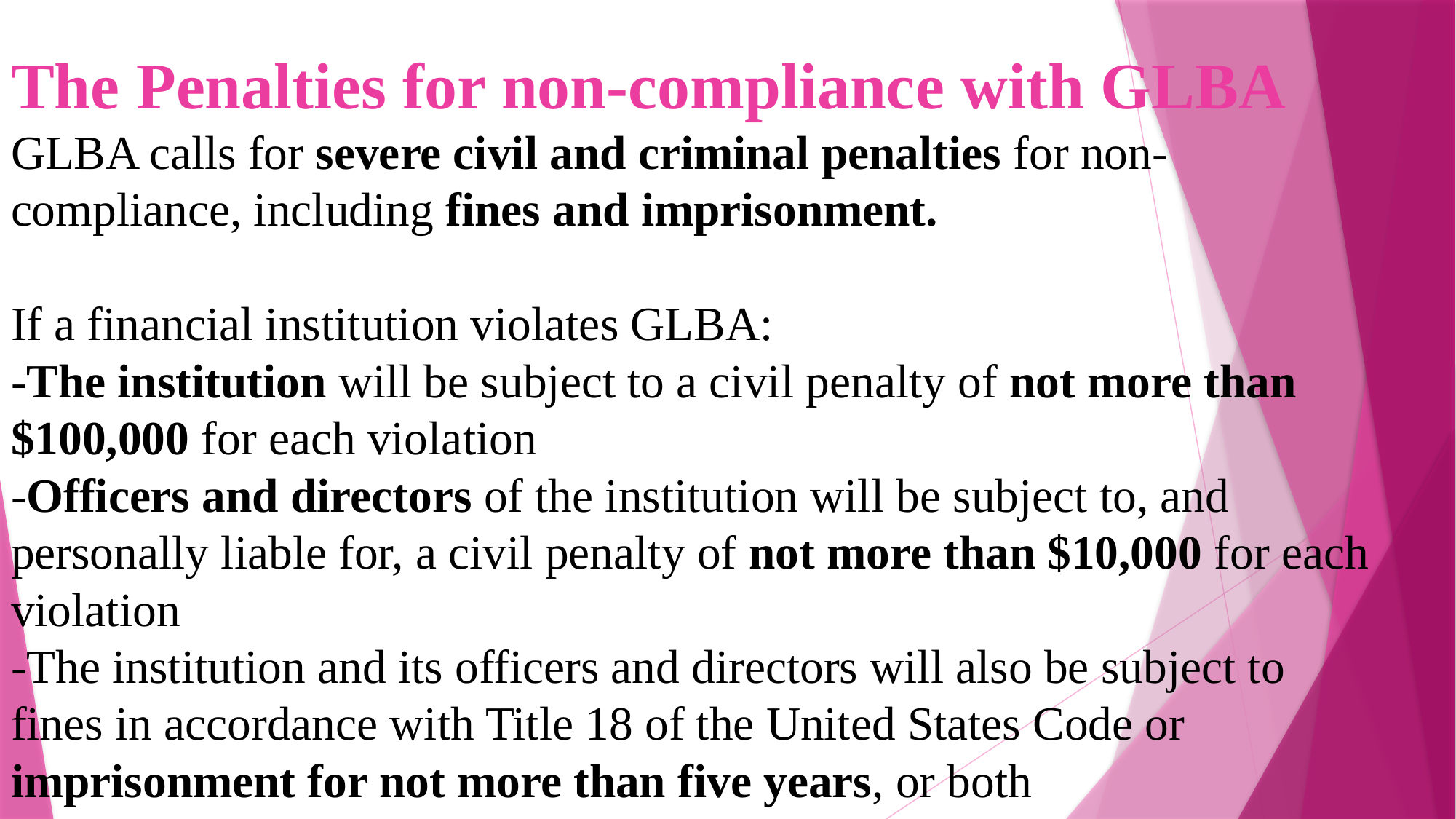

The Penalties for non-compliance with GLBA
GLBA calls for severe civil and criminal penalties for non-compliance, including fines and imprisonment.

If a financial institution violates GLBA:
-The institution will be subject to a civil penalty of not more than $100,000 for each violation
-Officers and directors of the institution will be subject to, and personally liable for, a civil penalty of not more than $10,000 for each violation
-The institution and its officers and directors will also be subject to fines in accordance with Title 18 of the United States Code or imprisonment for not more than five years, or both